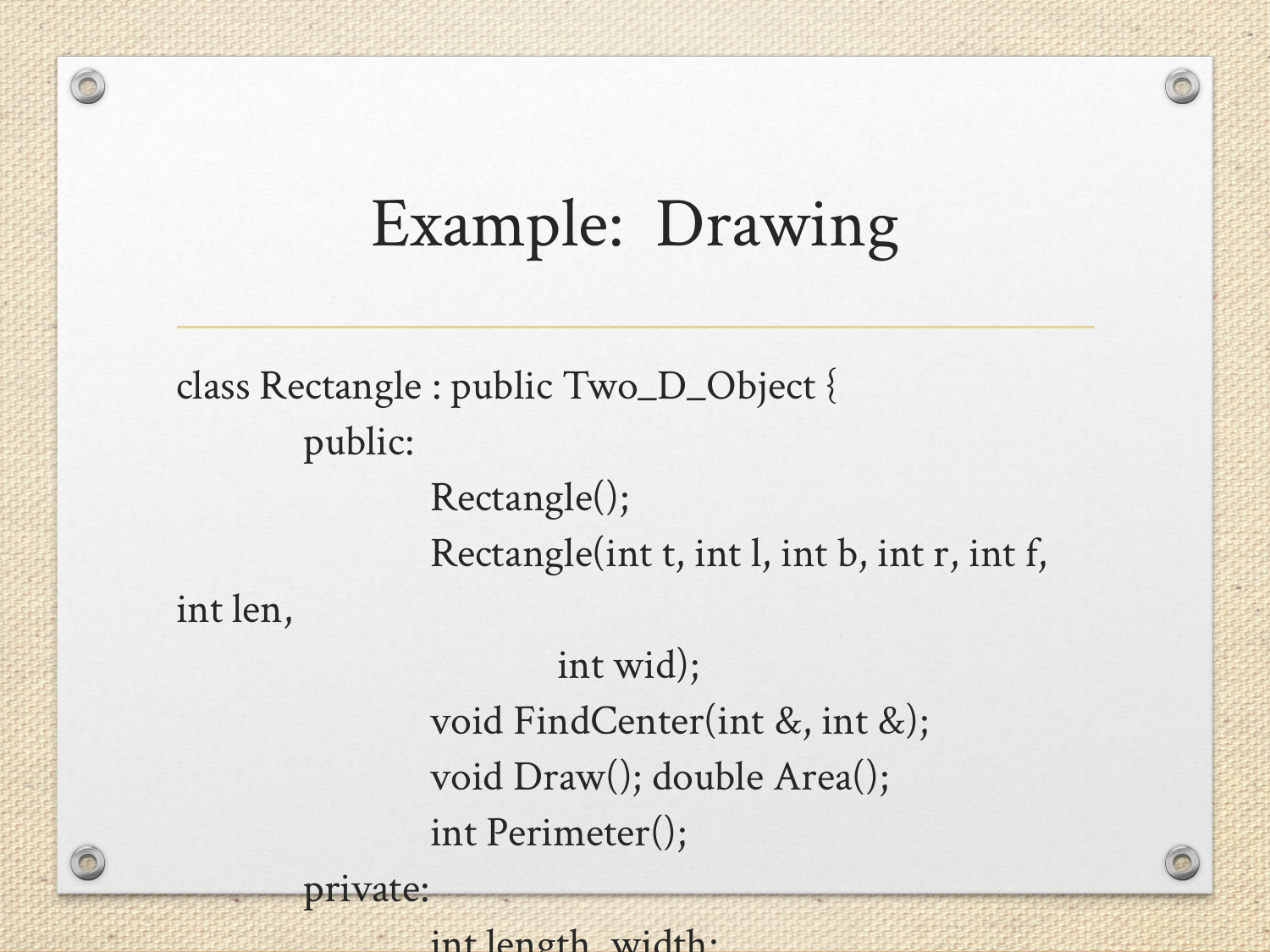

# Example:  Drawing
class Rectangle : public Two_D_Object {
	public:
		Rectangle();
		Rectangle(int t, int l, int b, int r, int f, int len,
			int wid);
		void FindCenter(int &, int &);
		void Draw(); double Area();
		int Perimeter();
	private:
		int length, width;
};